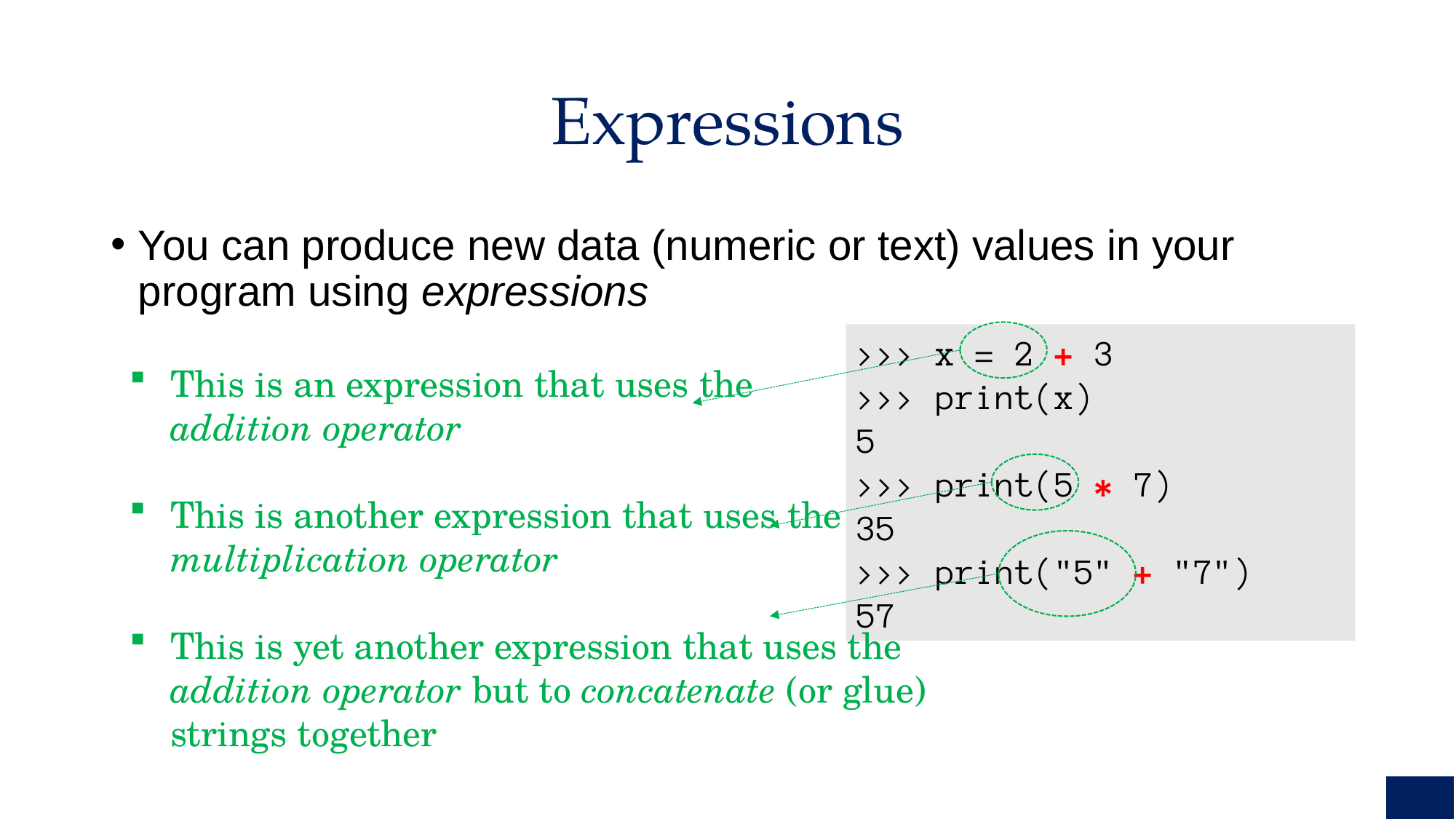

# Expressions
You can produce new data (numeric or text) values in your program using expressions

>>> x = 2 + 3
>>> print(x)
5
>>> print(5 * 7)
35
>>> print("5" + "7")
57
This is an expression that uses the
addition operator

This is another expression that uses the
multiplication operator

This is yet another expression that uses the
addition operator but to concatenate (or glue)
strings together

22